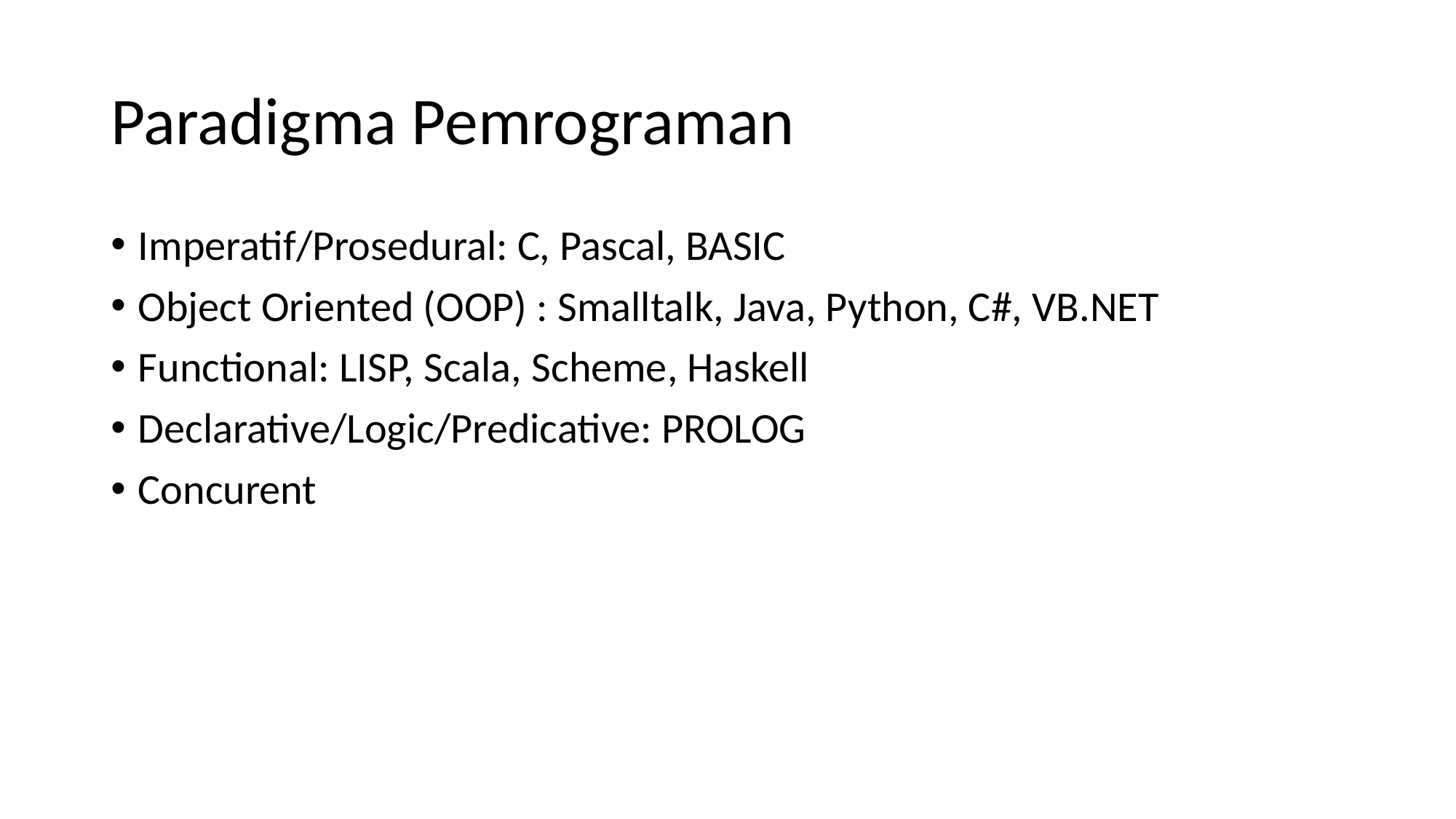

# Paradigma Pemrograman
Imperatif/Prosedural: C, Pascal, BASIC
Object Oriented (OOP) : Smalltalk, Java, Python, C#, VB.NET
Functional: LISP, Scala, Scheme, Haskell
Declarative/Logic/Predicative: PROLOG
Concurent